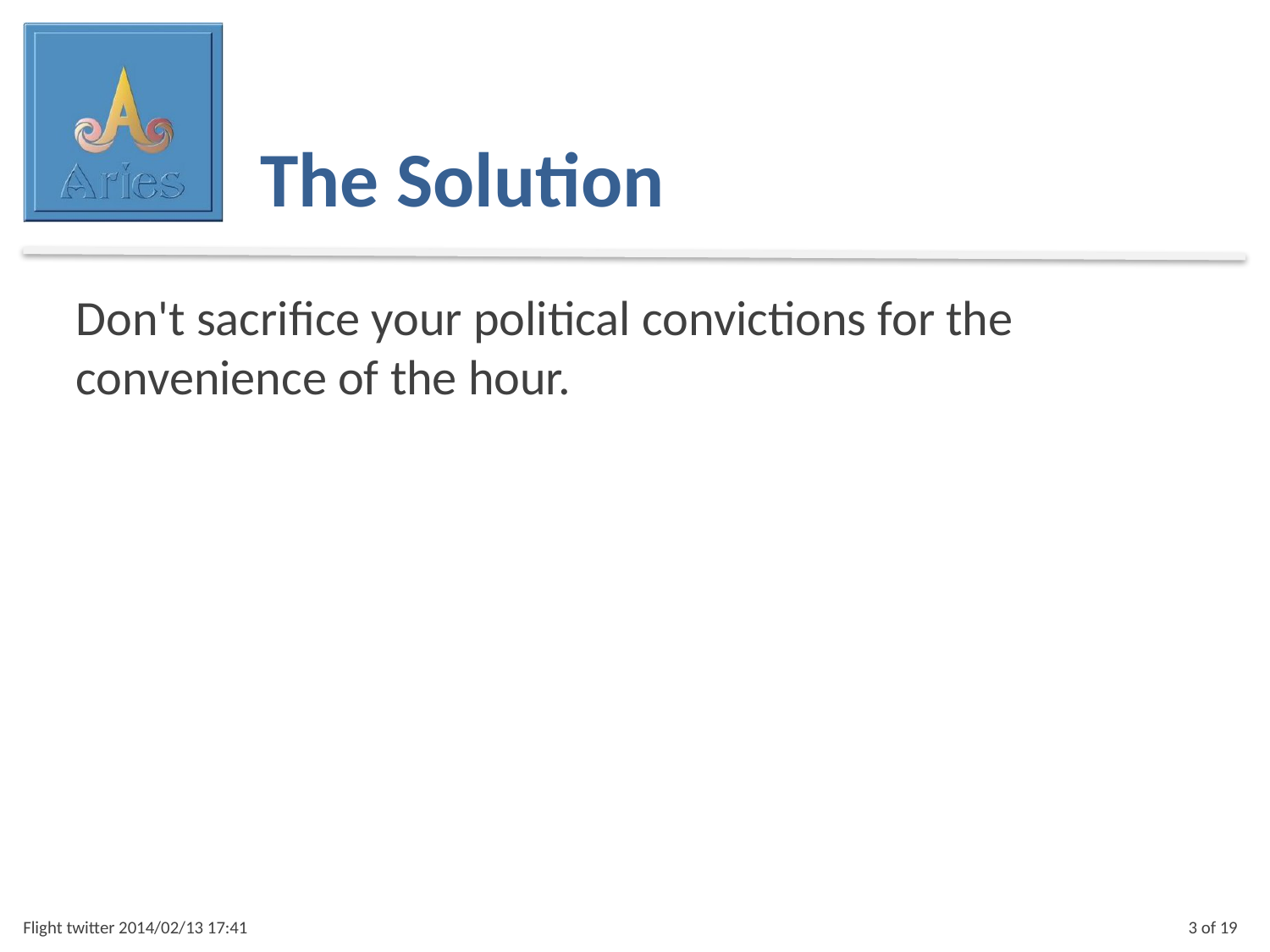

The Solution
Don't sacrifice your political convictions for the convenience of the hour.
Flight twitter 2014/02/13 17:41
3 of 19